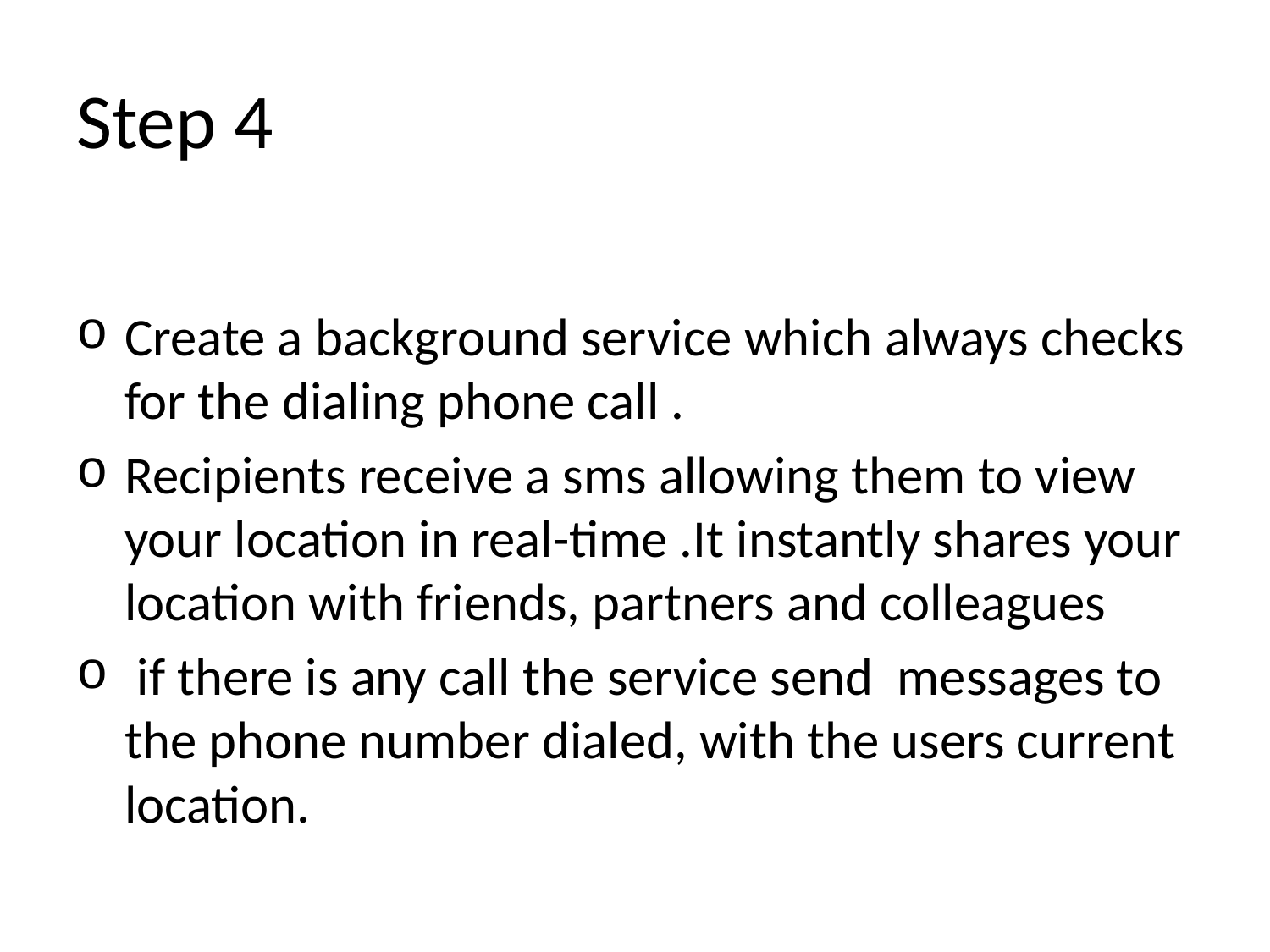

# Step 4

Create a background service which always checks for the dialing phone call .
Recipients receive a sms allowing them to view your location in real-time .It instantly shares your location with friends, partners and colleagues
 if there is any call the service send  messages to the phone number dialed, with the users current location.